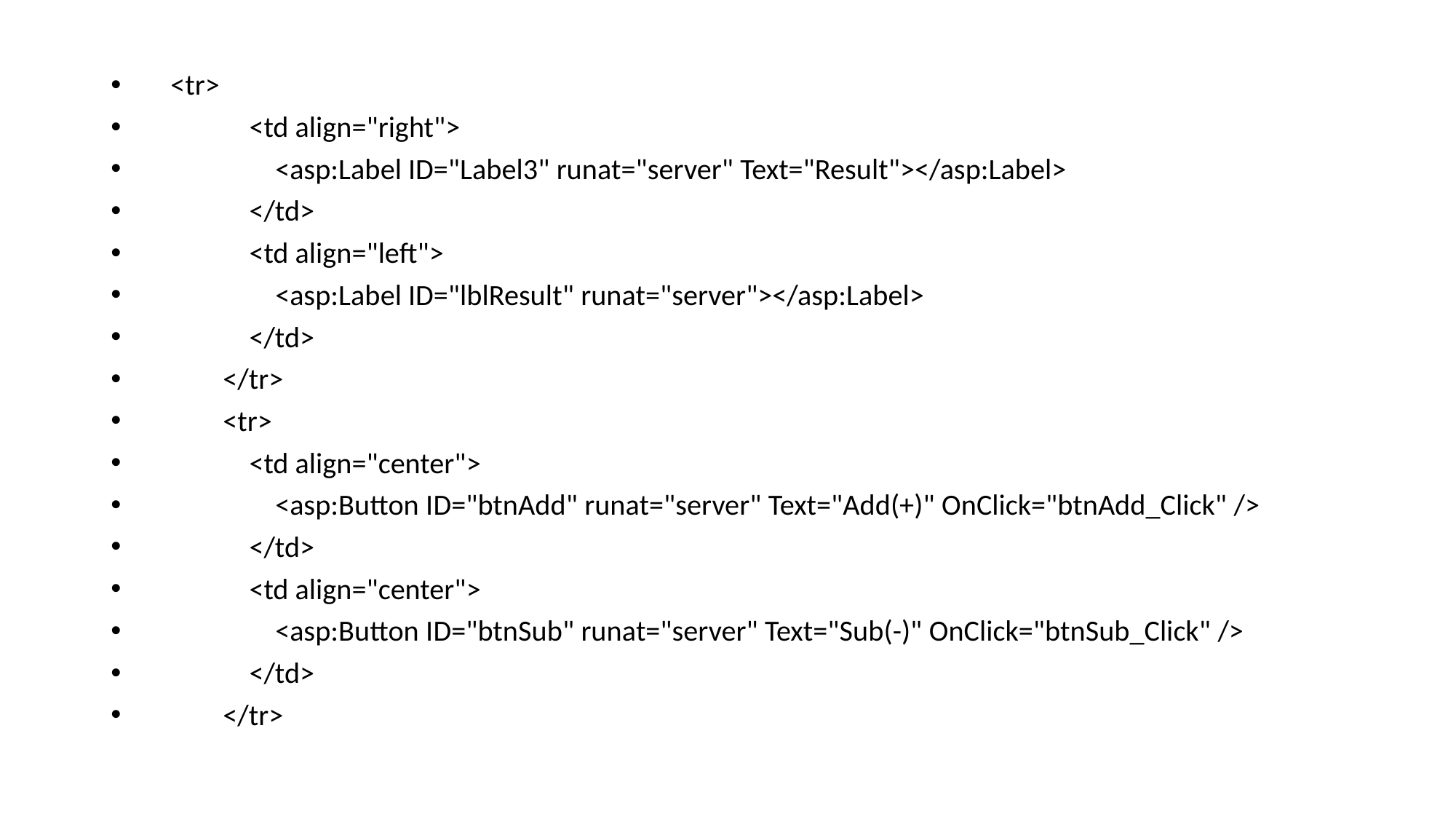

<tr>
                 <td align="right">
                     <asp:Label ID="Label3" runat="server" Text="Result"></asp:Label>
                 </td>
                 <td align="left">
                     <asp:Label ID="lblResult" runat="server"></asp:Label>
                 </td>
             </tr>
             <tr>
                 <td align="center">
                     <asp:Button ID="btnAdd" runat="server" Text="Add(+)" OnClick="btnAdd_Click" />
                 </td>
                 <td align="center">
                     <asp:Button ID="btnSub" runat="server" Text="Sub(-)" OnClick="btnSub_Click" />
                 </td>
             </tr>